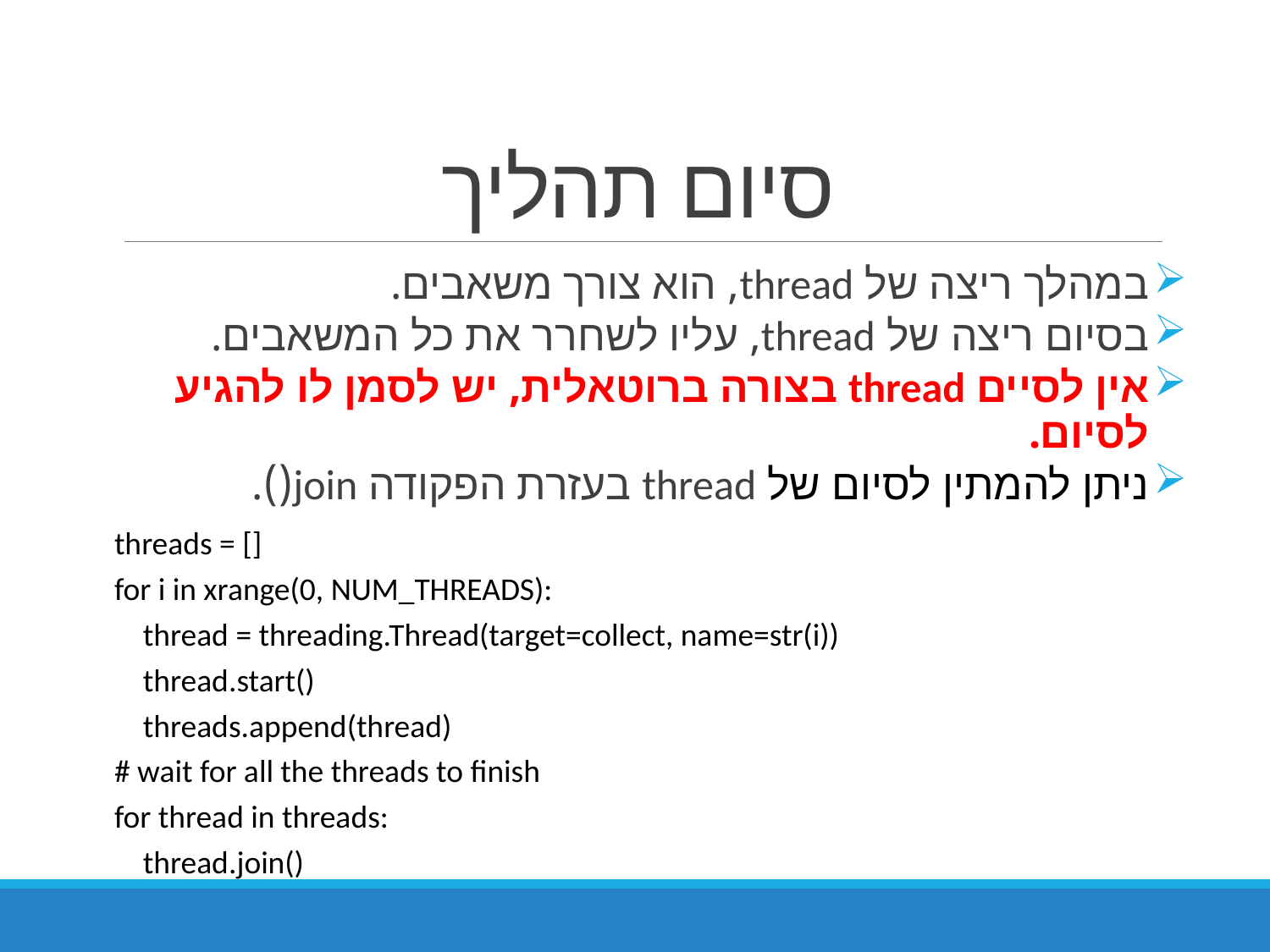

# סיום תהליך
במהלך ריצה של thread, הוא צורך משאבים.
בסיום ריצה של thread, עליו לשחרר את כל המשאבים.
אין לסיים thread בצורה ברוטאלית, יש לסמן לו להגיע לסיום.
ניתן להמתין לסיום של thread בעזרת הפקודה join().
threads = []
for i in xrange(0, NUM_THREADS):
    thread = threading.Thread(target=collect, name=str(i))
    thread.start()
    threads.append(thread)
# wait for all the threads to finish
for thread in threads:
    thread.join()